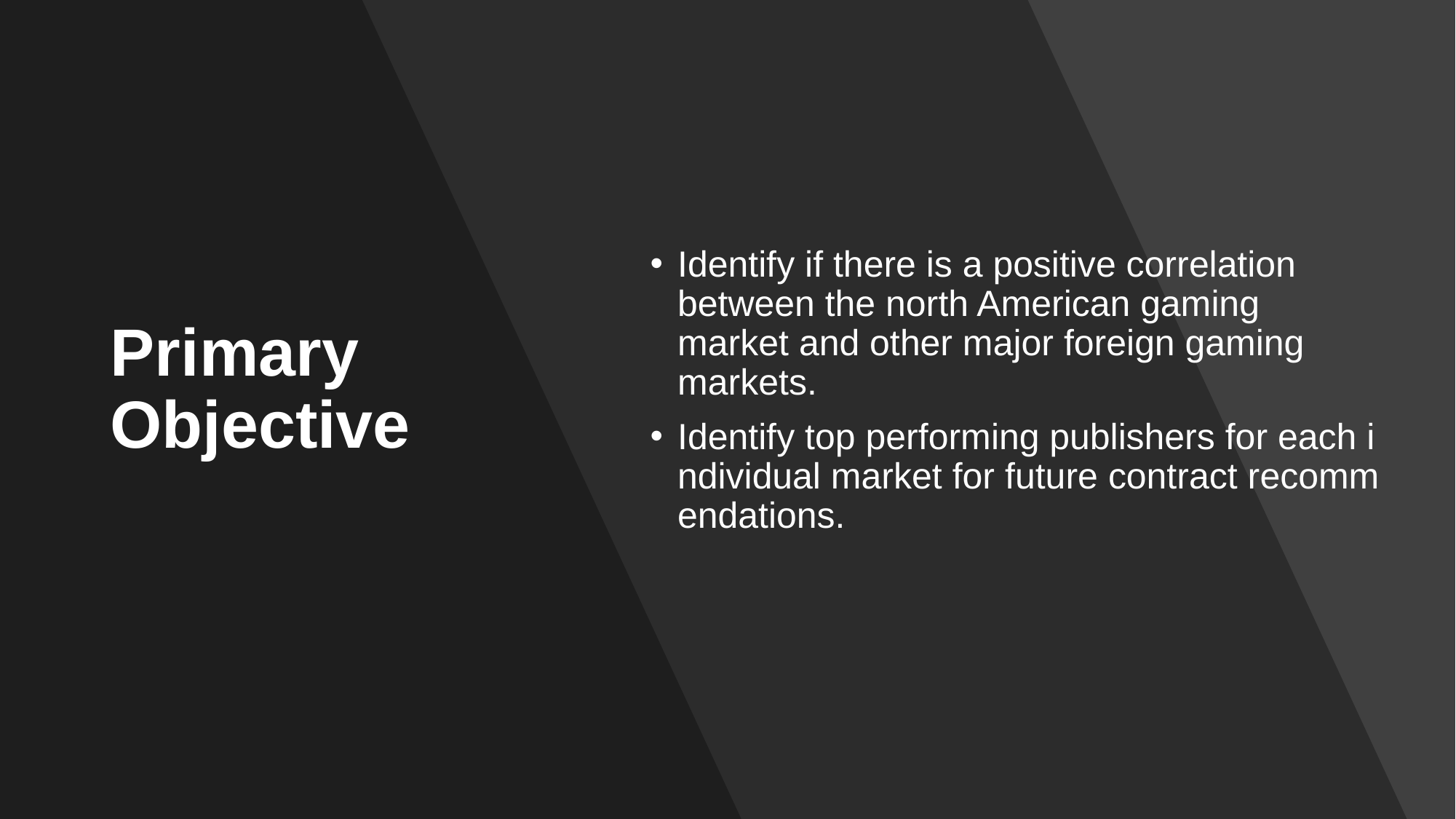

# Primary Objective
Identify if there is a positive correlation between the north American gaming market and other major foreign gaming markets.
Identify top performing publishers for each individual market for future contract recommendations.